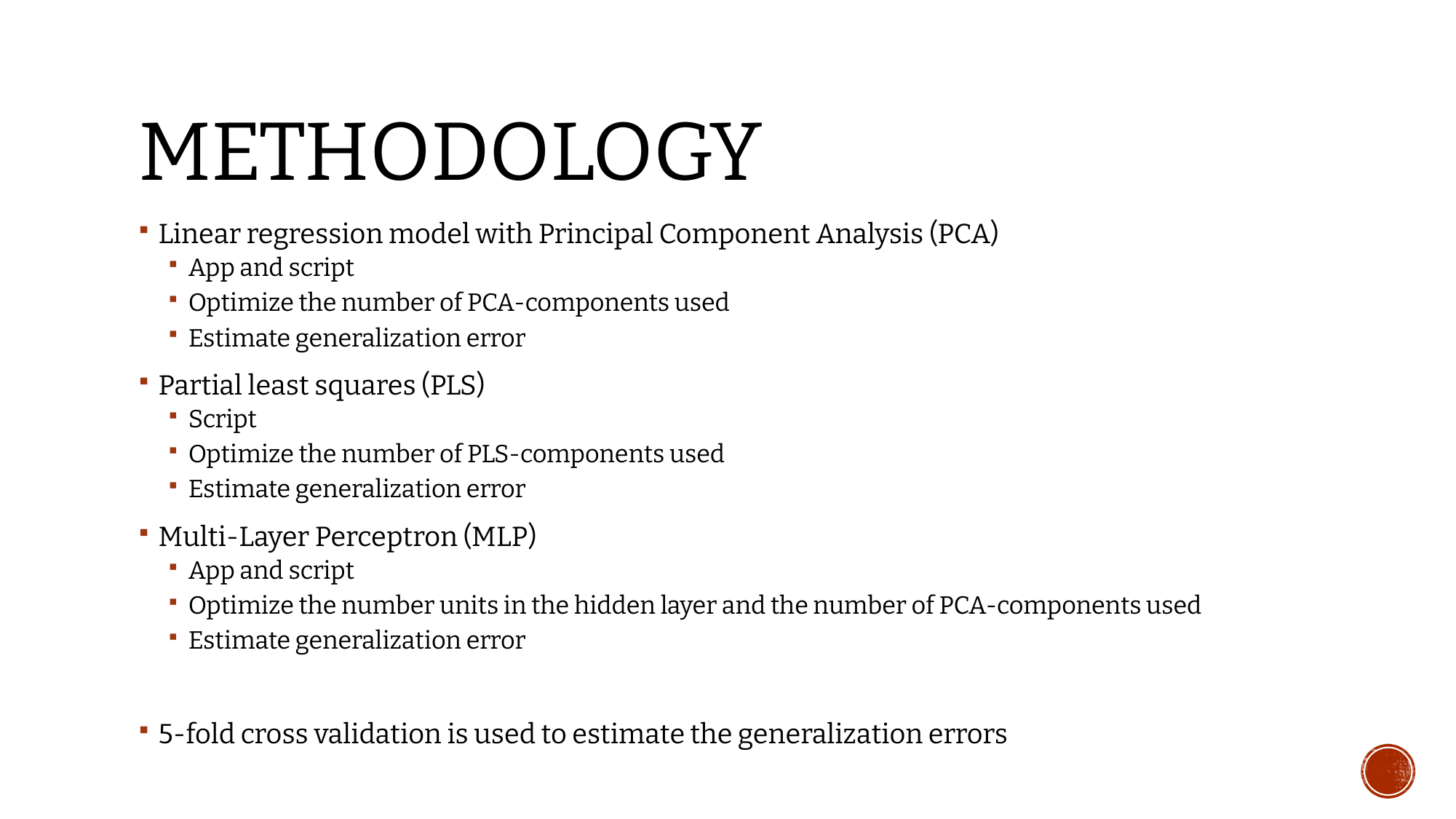

# Methodology
Linear regression model with Principal Component Analysis (PCA)
App and script
Optimize the number of PCA-components used
Estimate generalization error
Partial least squares (PLS)
Script
Optimize the number of PLS-components used
Estimate generalization error
Multi-Layer Perceptron (MLP)
App and script
Optimize the number units in the hidden layer and the number of PCA-components used
Estimate generalization error

5-fold cross validation is used to estimate the generalization errors